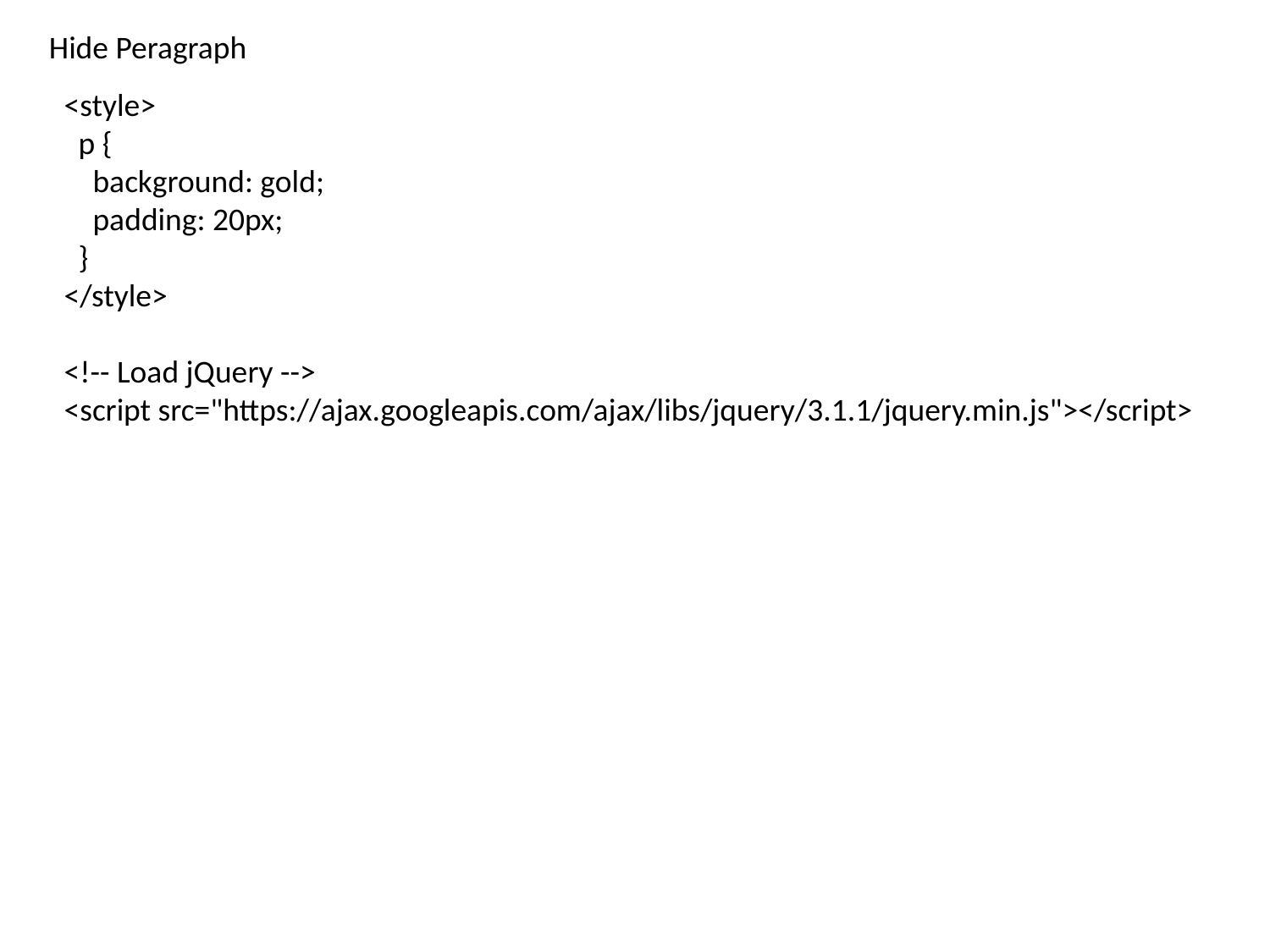

Hide Peragraph
<style>
  p {
    background: gold;
    padding: 20px;
  }
</style>

<!-- Load jQuery -->
<script src="https://ajax.googleapis.com/ajax/libs/jquery/3.1.1/jquery.min.js"></script>